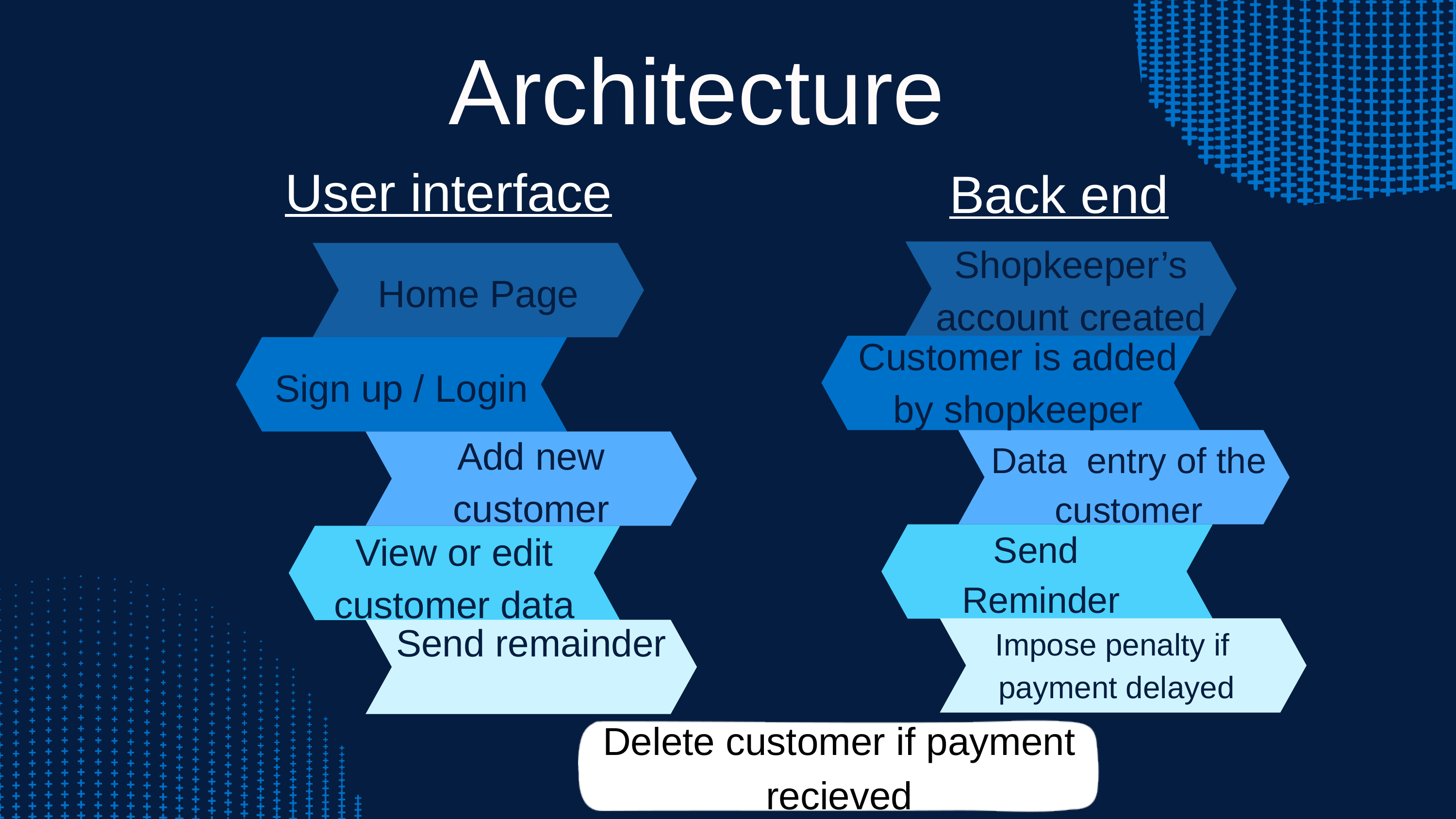

Architecture
User interface
Back end
Shopkeeper’s account created

Home Page
Customer is added by shopkeeper

Sign up / Login
Add new customer

Data  entry of the customer

Send
Reminder
View or edit customer data

Send remainder

Impose penalty if
payment delayed

Delete customer if payment recieved